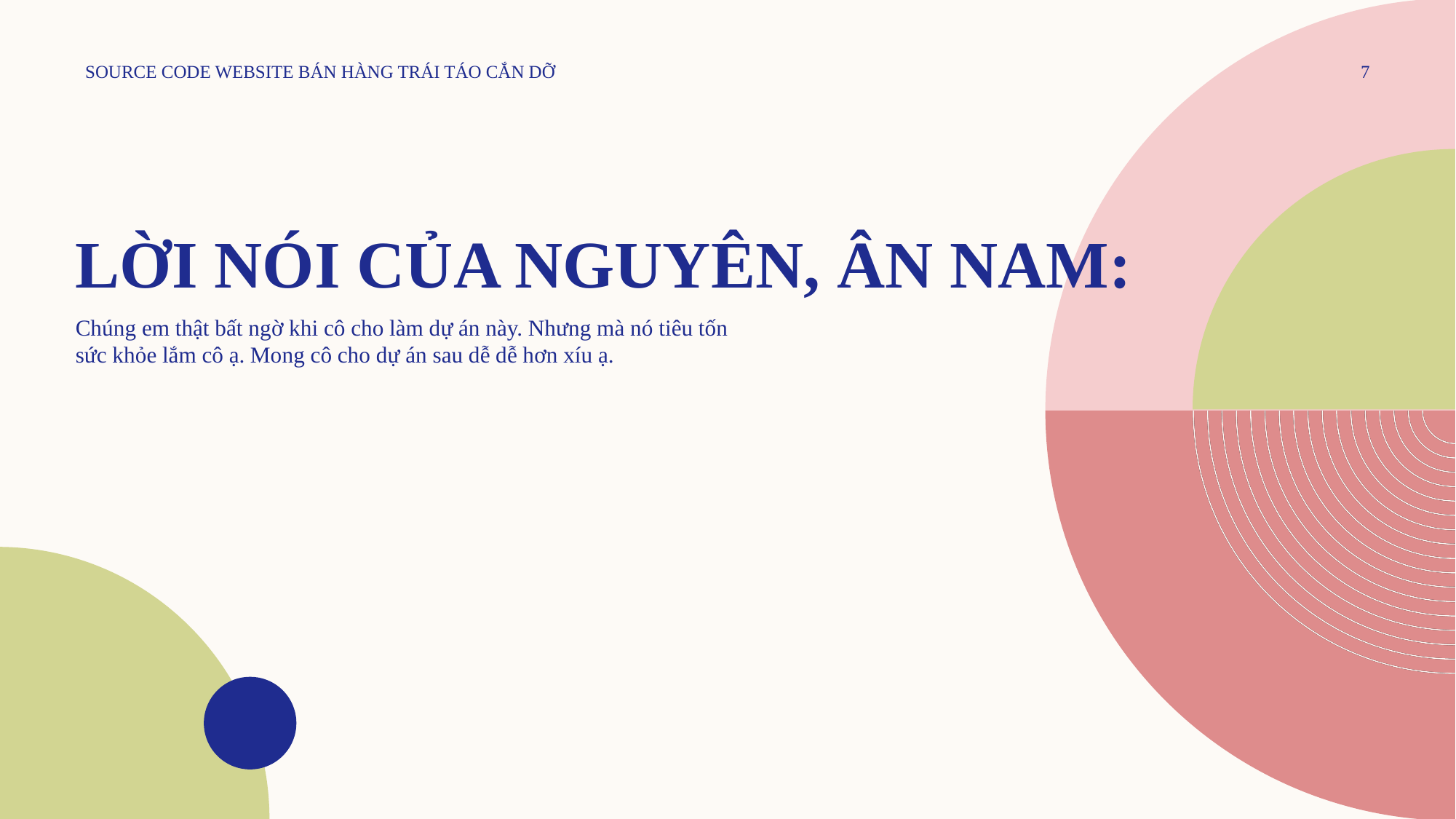

SOURCE CODE WEBSITE BÁN HÀNG TRÁI TÁO CẮN DỠ
7
# Lời nói của nguyên, ân Nam:
Chúng em thật bất ngờ khi cô cho làm dự án này. Nhưng mà nó tiêu tốn sức khỏe lắm cô ạ. Mong cô cho dự án sau dễ dễ hơn xíu ạ.